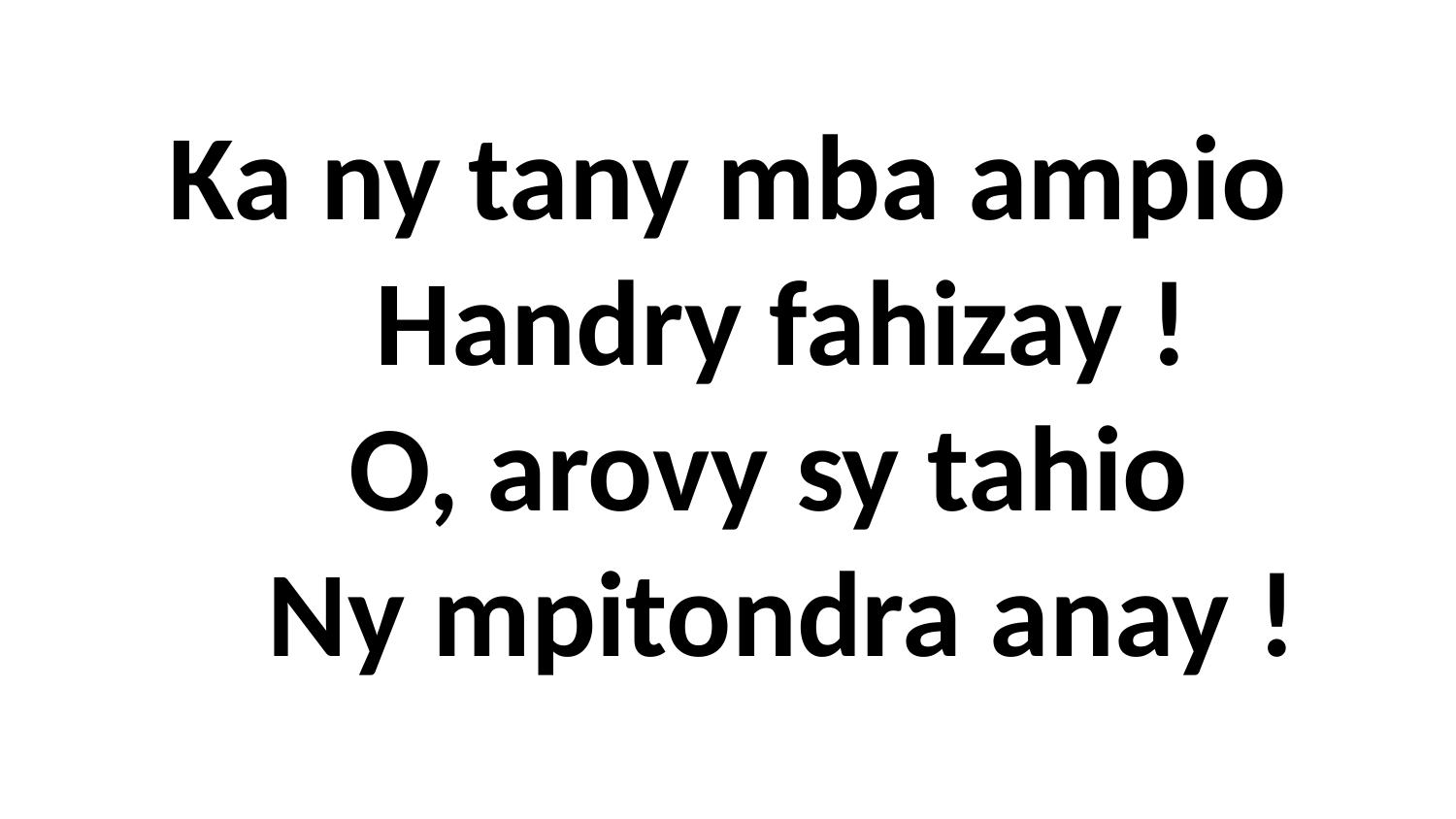

# Ka ny tany mba ampio Handry fahizay ! O, arovy sy tahio Ny mpitondra anay !